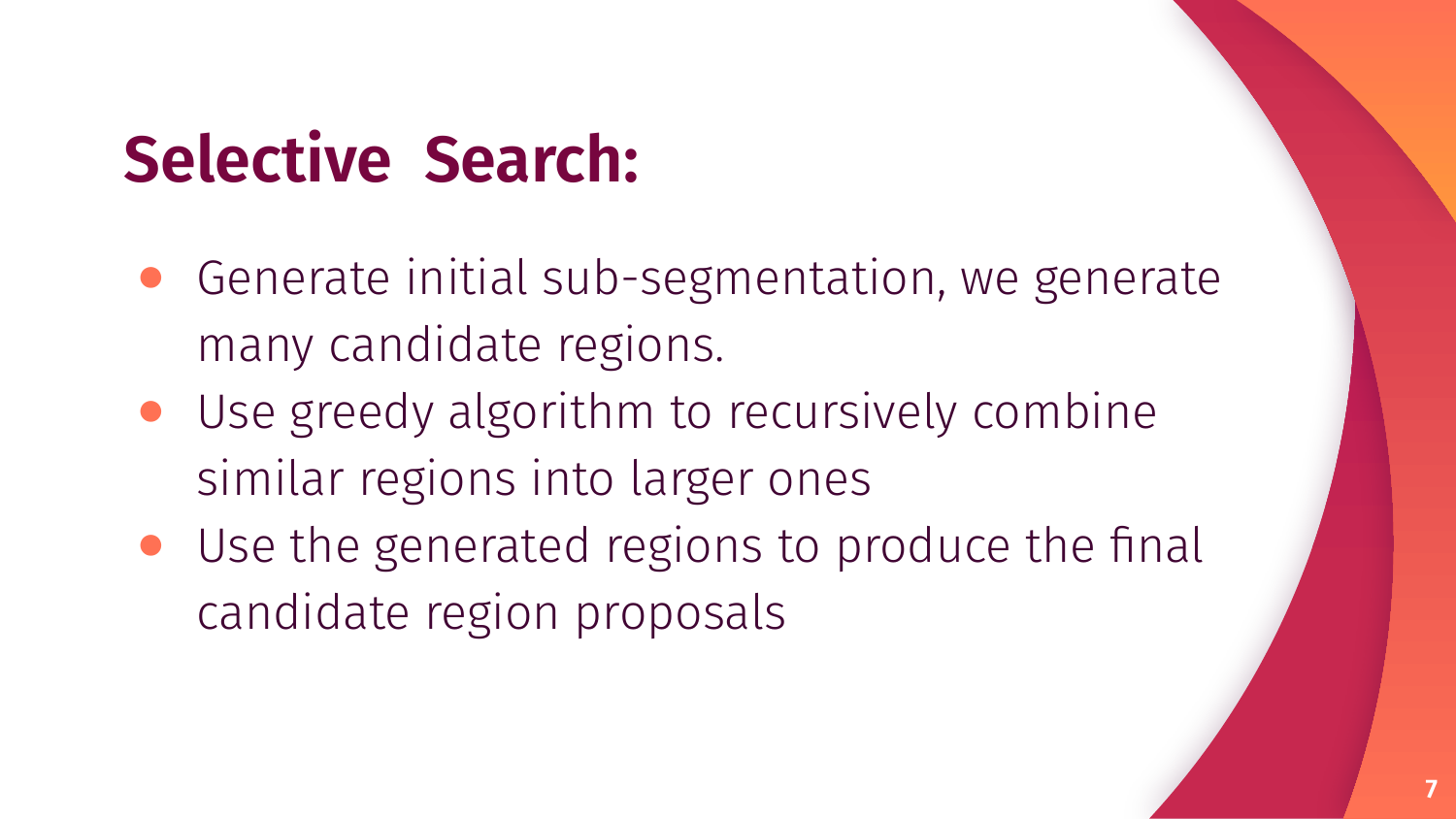

# Selective  Search:
Generate initial sub-segmentation, we generate many candidate regions.
Use greedy algorithm to recursively combine similar regions into larger ones
Use the generated regions to produce the final candidate region proposals
7